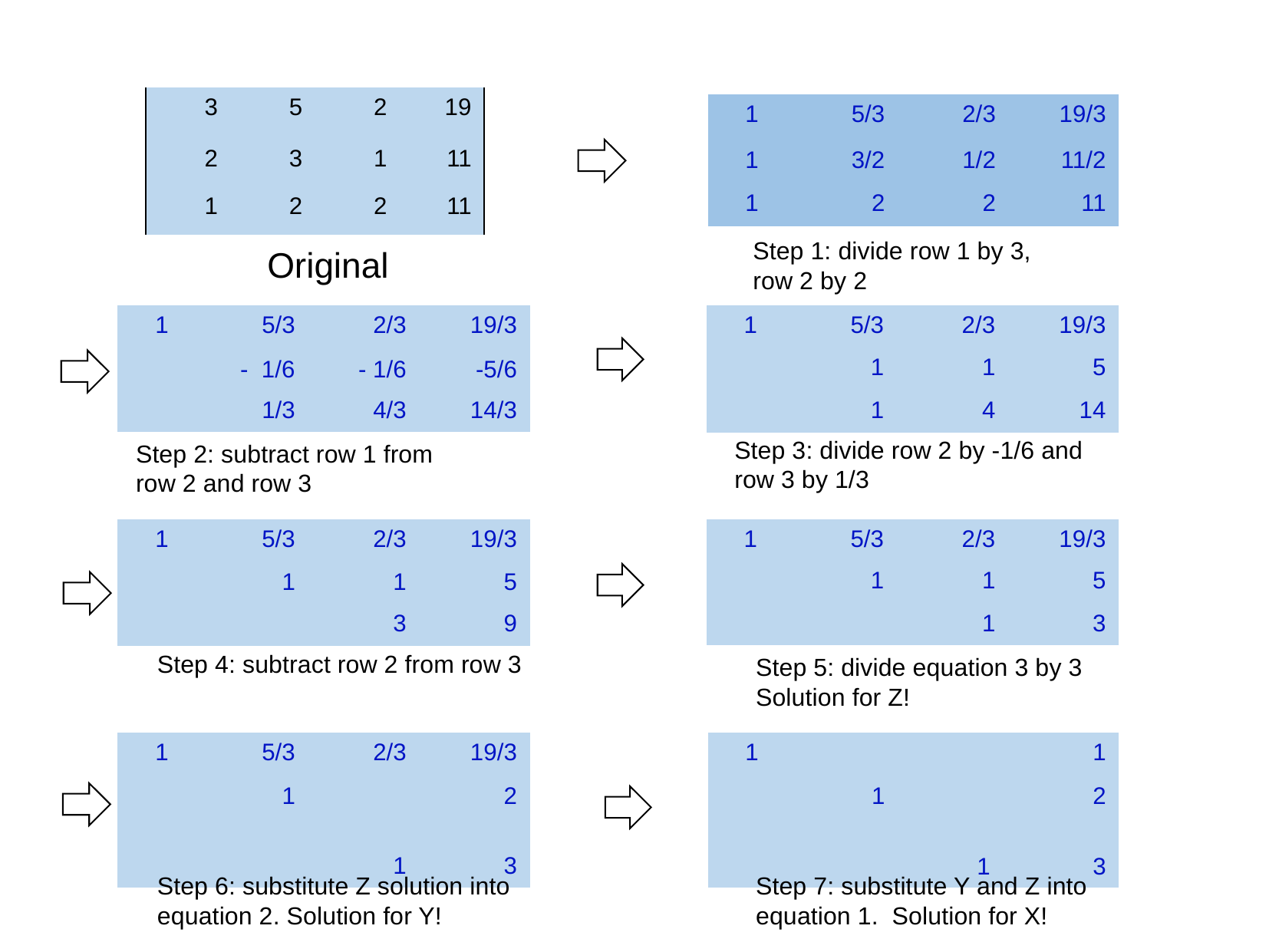

| 3 | 5 | 2 | 19 |
| --- | --- | --- | --- |
| 2 | 3 | 1 | 11 |
| 1 | 2 | 2 | 11 |
| 1 | 5/3 | 2/3 | 19/3 |
| --- | --- | --- | --- |
| 1 | 3/2 | 1/2 | 11/2 |
| 1 | 2 | 2 | 11 |

Step 1: divide row 1 by 3, row 2 by 2
Original
| 1 | 5/3 | 2/3 | 19/3 |
| --- | --- | --- | --- |
|  | - 1/6 | - 1/6 | -5/6 |
|  | 1/3 | 4/3 | 14/3 |
| 1 | 5/3 | 2/3 | 19/3 |
| --- | --- | --- | --- |
|  | 1 | 1 | 5 |
|  | 1 | 4 | 14 |

Step 3: divide row 2 by -1/6 and row 3 by 1/3
Step 2: subtract row 1 from row 2 and row 3
| 1 | 5/3 | 2/3 | 19/3 |
| --- | --- | --- | --- |
|  | 1 | 1 | 5 |
|  |  | 1 | 3 |
| 1 | 5/3 | 2/3 | 19/3 |
| --- | --- | --- | --- |
|  | 1 | 1 | 5 |
|  |  | 3 | 9 |

Step 4: subtract row 2 from row 3
Step 5: divide equation 3 by 3
Solution for Z!
| 1 | 5/3 | 2/3 | 19/3 |
| --- | --- | --- | --- |
|  | 1 |  | 2 |
|  |  | 1 | 3 |
| 1 |  |  | 1 |
| --- | --- | --- | --- |
|  | 1 |  | 2 |
|  |  | 1 | 3 |

Step 6: substitute Z solution into equation 2. Solution for Y!
Step 7: substitute Y and Z into equation 1.  Solution for X!